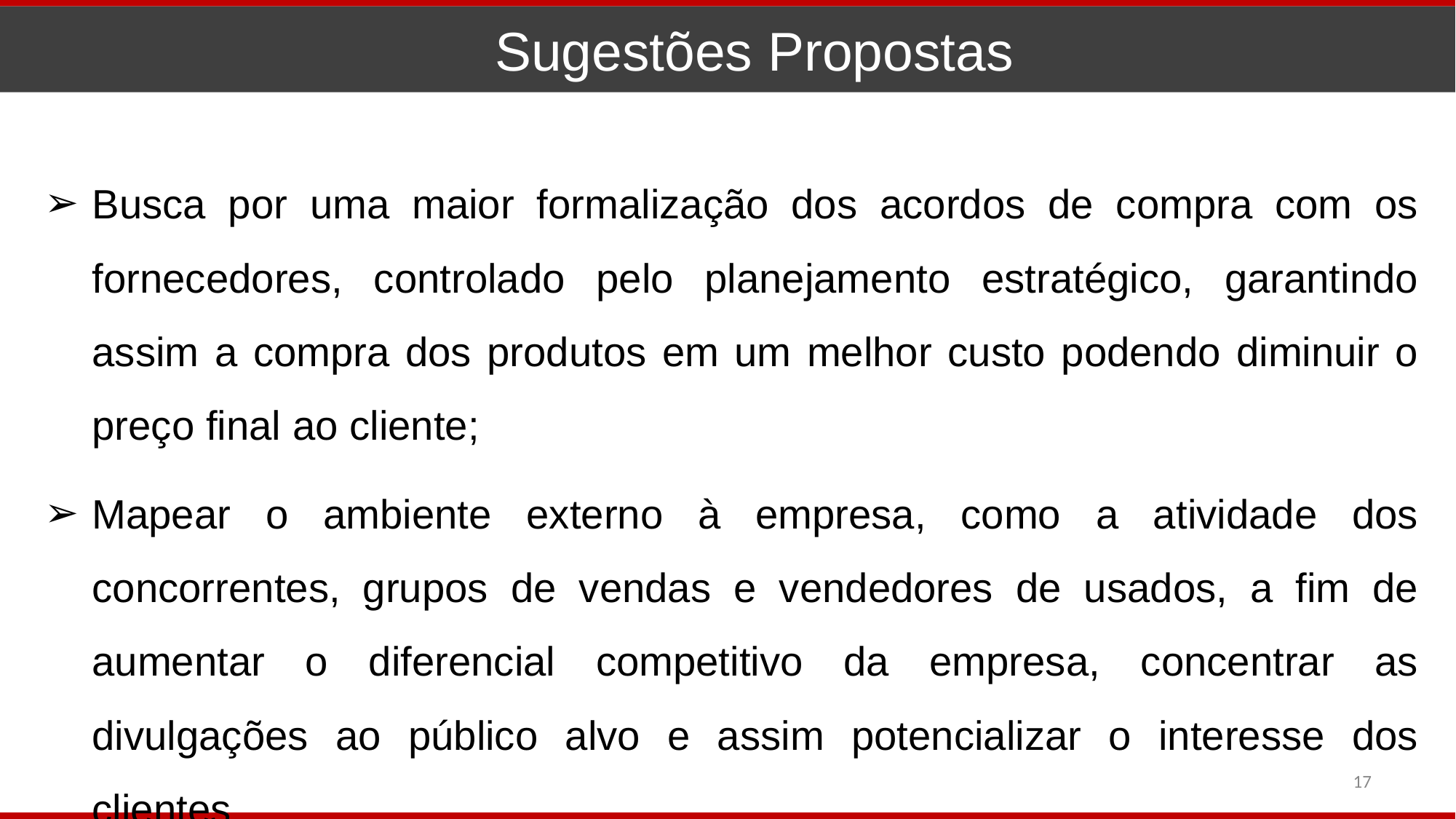

Sugestões Propostas
Busca por uma maior formalização dos acordos de compra com os fornecedores, controlado pelo planejamento estratégico, garantindo assim a compra dos produtos em um melhor custo podendo diminuir o preço final ao cliente;
Mapear o ambiente externo à empresa, como a atividade dos concorrentes, grupos de vendas e vendedores de usados, a fim de aumentar o diferencial competitivo da empresa, concentrar as divulgações ao público alvo e assim potencializar o interesse dos clientes.
17